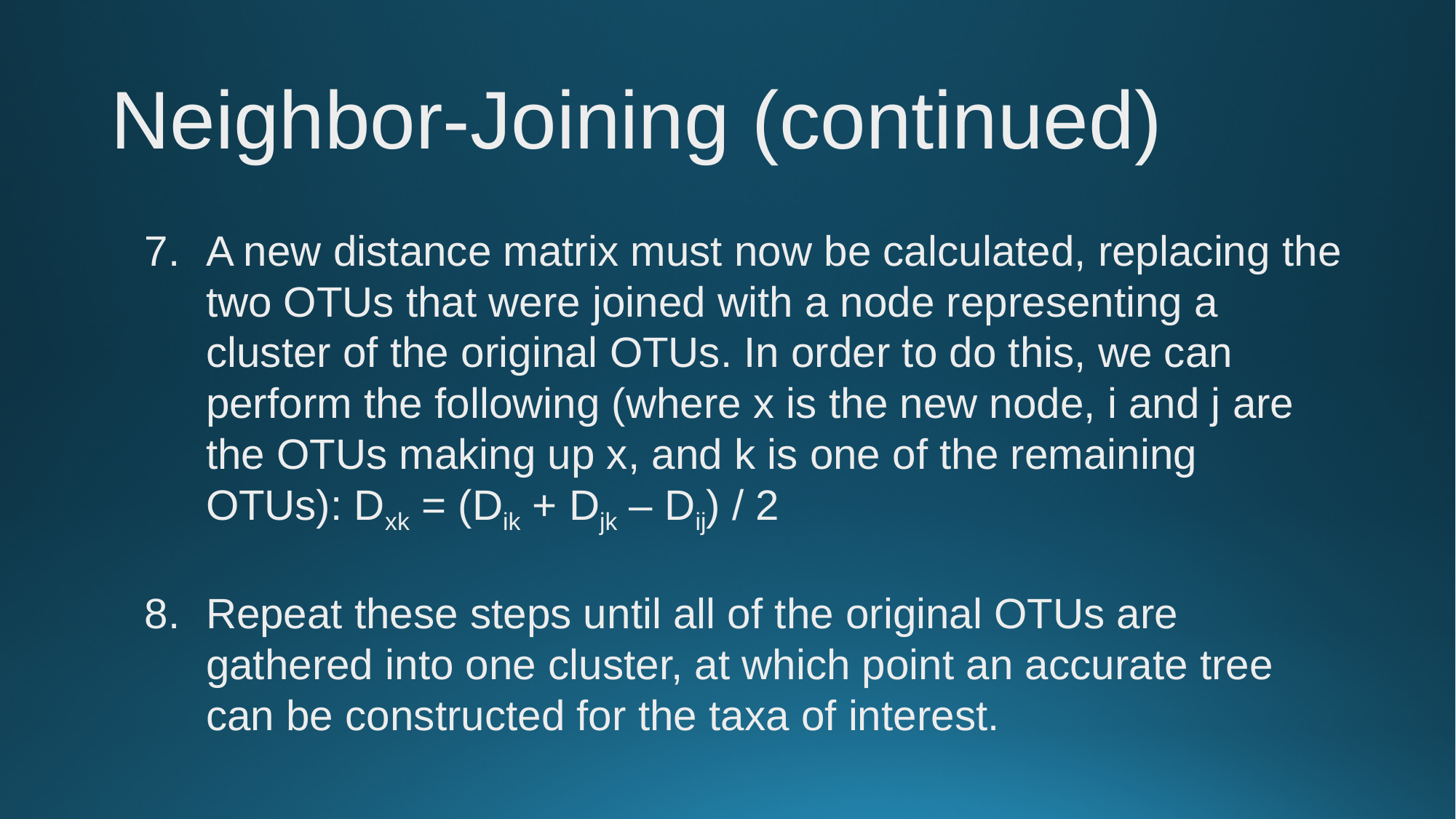

# Neighbor-Joining (continued)
A new distance matrix must now be calculated, replacing the two OTUs that were joined with a node representing a cluster of the original OTUs. In order to do this, we can perform the following (where x is the new node, i and j are the OTUs making up x, and k is one of the remaining OTUs): Dxk = (Dik + Djk – Dij) / 2

Repeat these steps until all of the original OTUs are gathered into one cluster, at which point an accurate tree can be constructed for the taxa of interest.